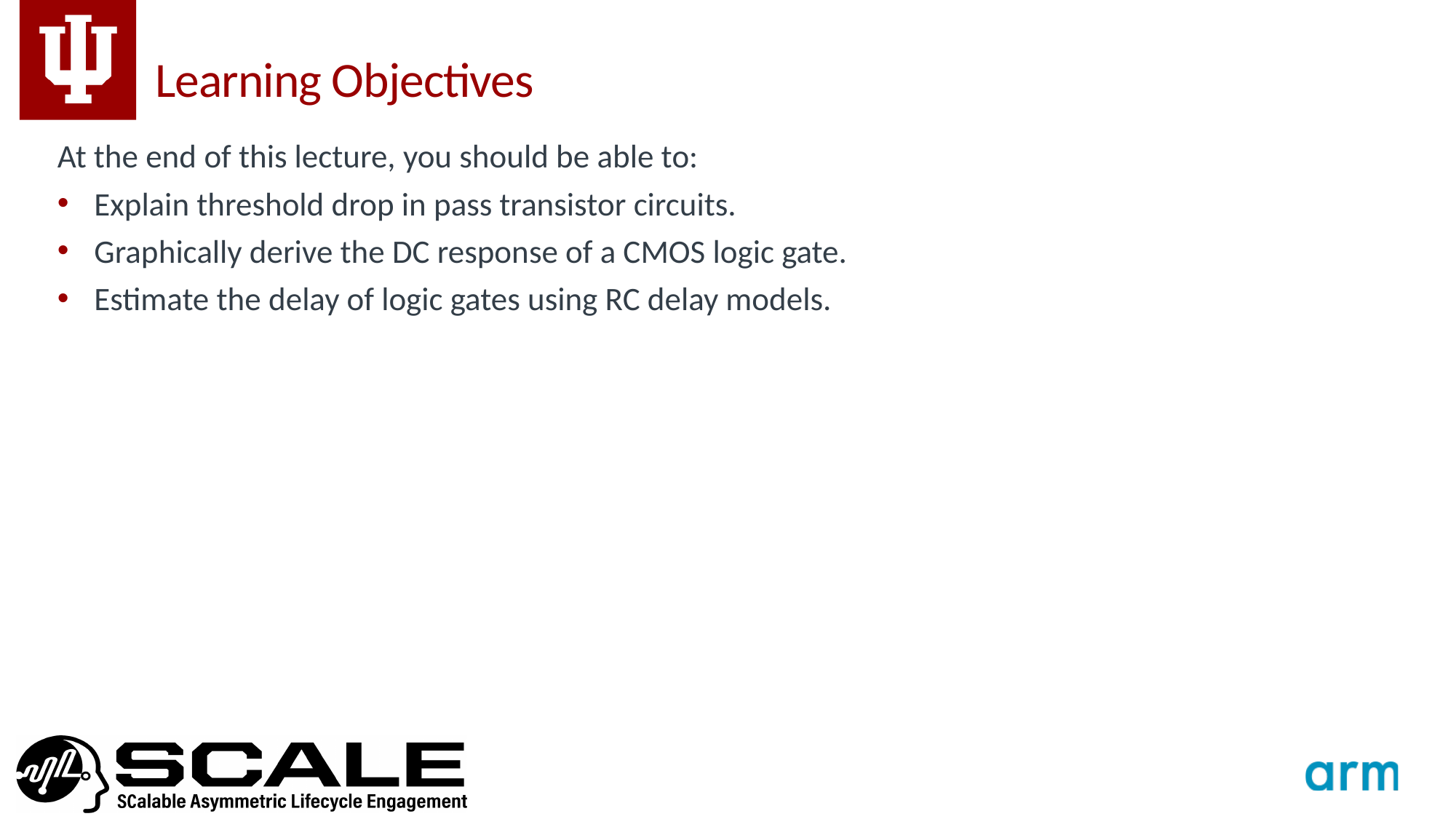

# Learning Objectives
At the end of this lecture, you should be able to:
Explain threshold drop in pass transistor circuits.
Graphically derive the DC response of a CMOS logic gate.
Estimate the delay of logic gates using RC delay models.